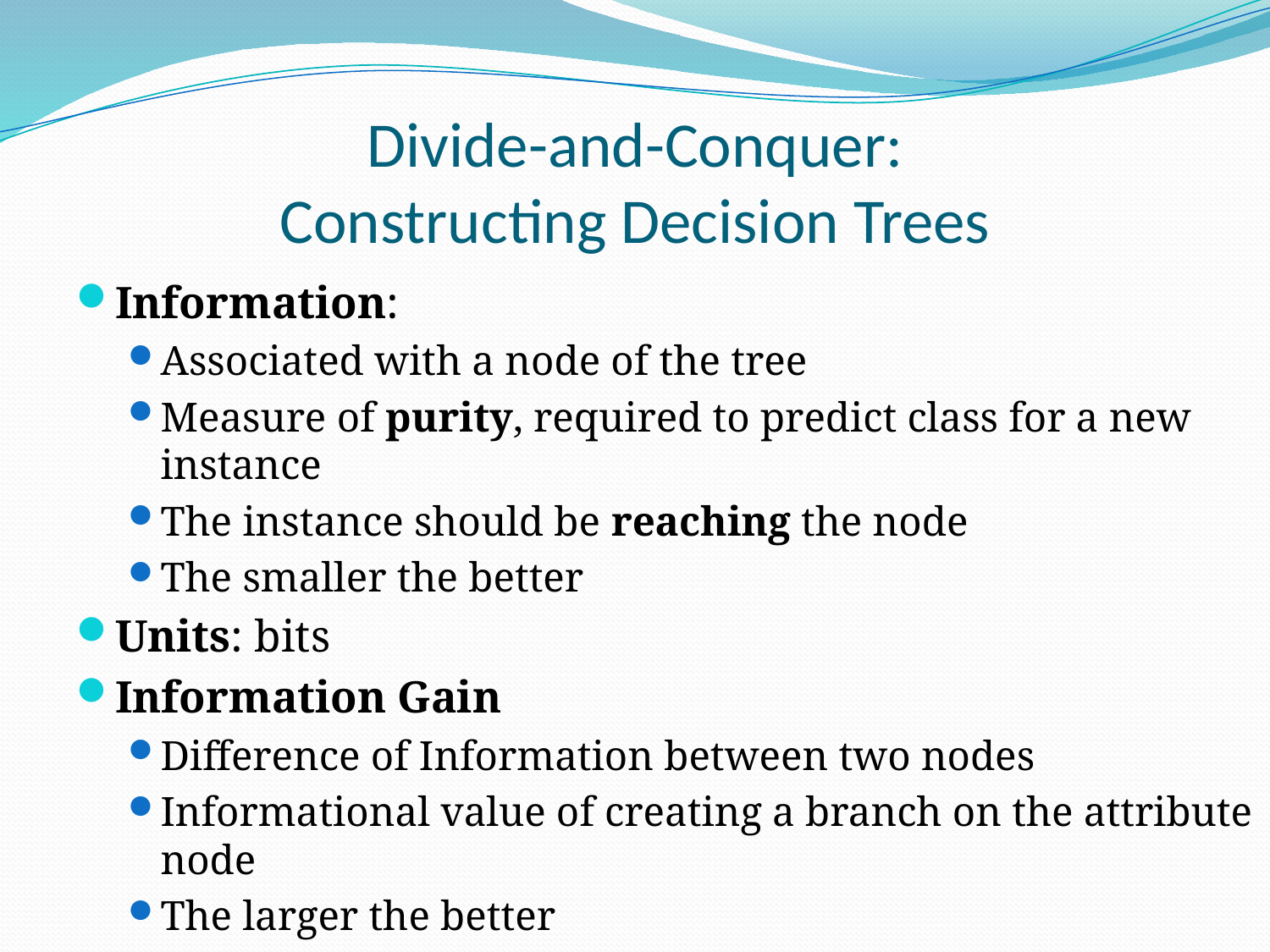

# Divide-and-Conquer: Constructing Decision Trees
Information:
Associated with a node of the tree
Measure of purity, required to predict class for a new instance
The instance should be reaching the node
The smaller the better
Units: bits
Information Gain
Difference of Information between two nodes
Informational value of creating a branch on the attribute node
The larger the better